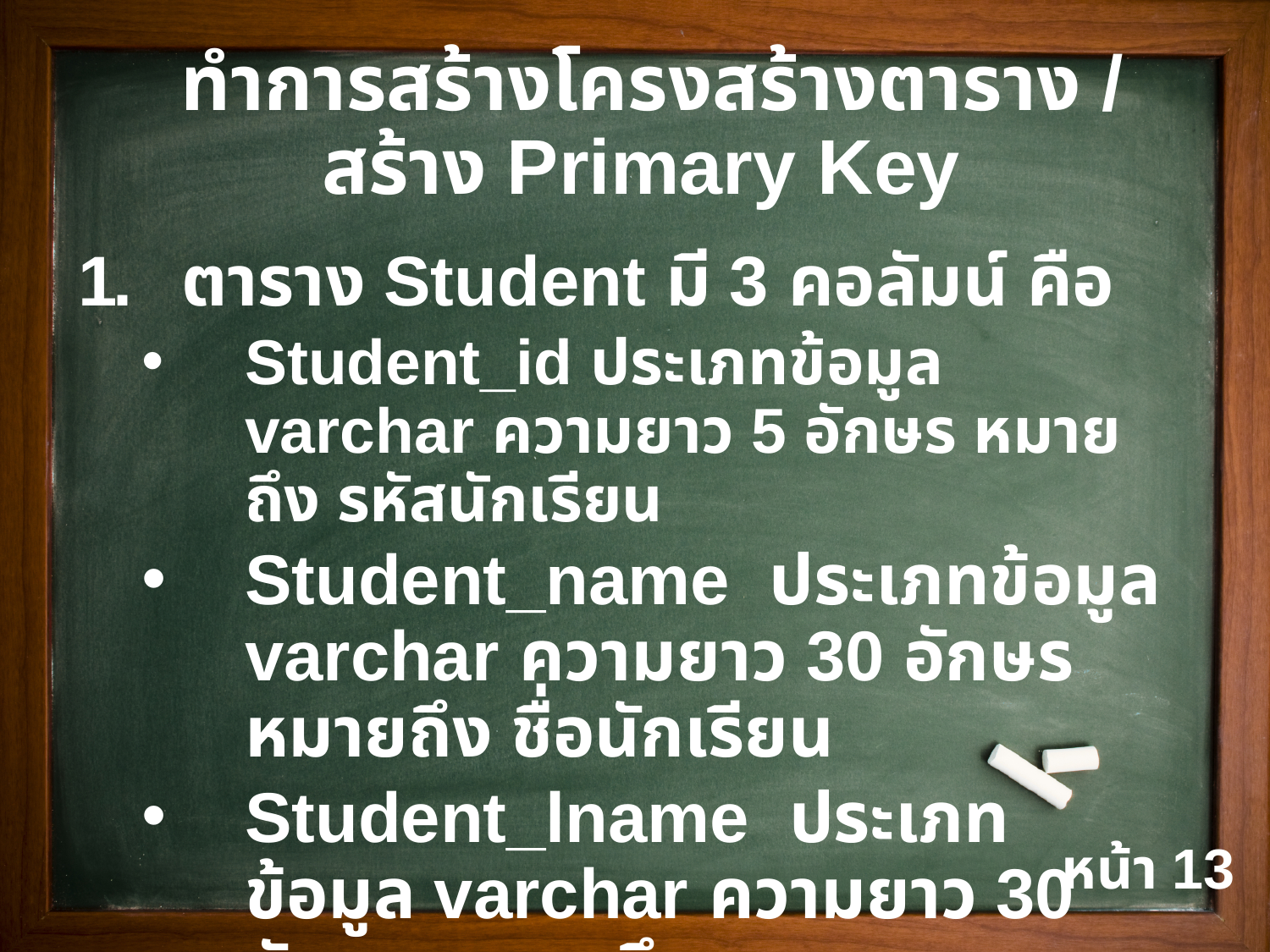

ทำการสร้างโครงสร้างตาราง / สร้าง Primary Key
ตาราง Student มี 3 คอลัมน์ คือ
Student_id ประเภทข้อมูล varchar ความยาว 5 อักษร หมายถึง รหัสนักเรียน
Student_name  ประเภทข้อมูล varchar ความยาว 30 อักษร  หมายถึง ชื่อนักเรียน
Student_lname  ประเภทข้อมูล varchar ความยาว 30 อักษร  หมายถึง                   นามสกุลนักเรียน

2.  การทำงานนอกจากจะป้อนข้อมูลตาม Model ต้นแบบแล้ว ยังต้องกำหนด คีย์หลัก (Primary Key) ของตารางด้วย ซึ่งดูจากการกำหนดสัญลักษณ์ กุญแจ ไว้ที่คอลัมน์ใด
3. ตาราง project_type_setup คือ proj_type
4. ทำการกำหนด primary key  โดยเลือกคอลัมน์ index หรือ ดัชนี   แล้วเลือก primary กับ คอลัมน์ proj_type
5. เมื่อกำหนดโครงสร้างเสร็จ ให้กด บันทึก หรือ save
หน้า 13